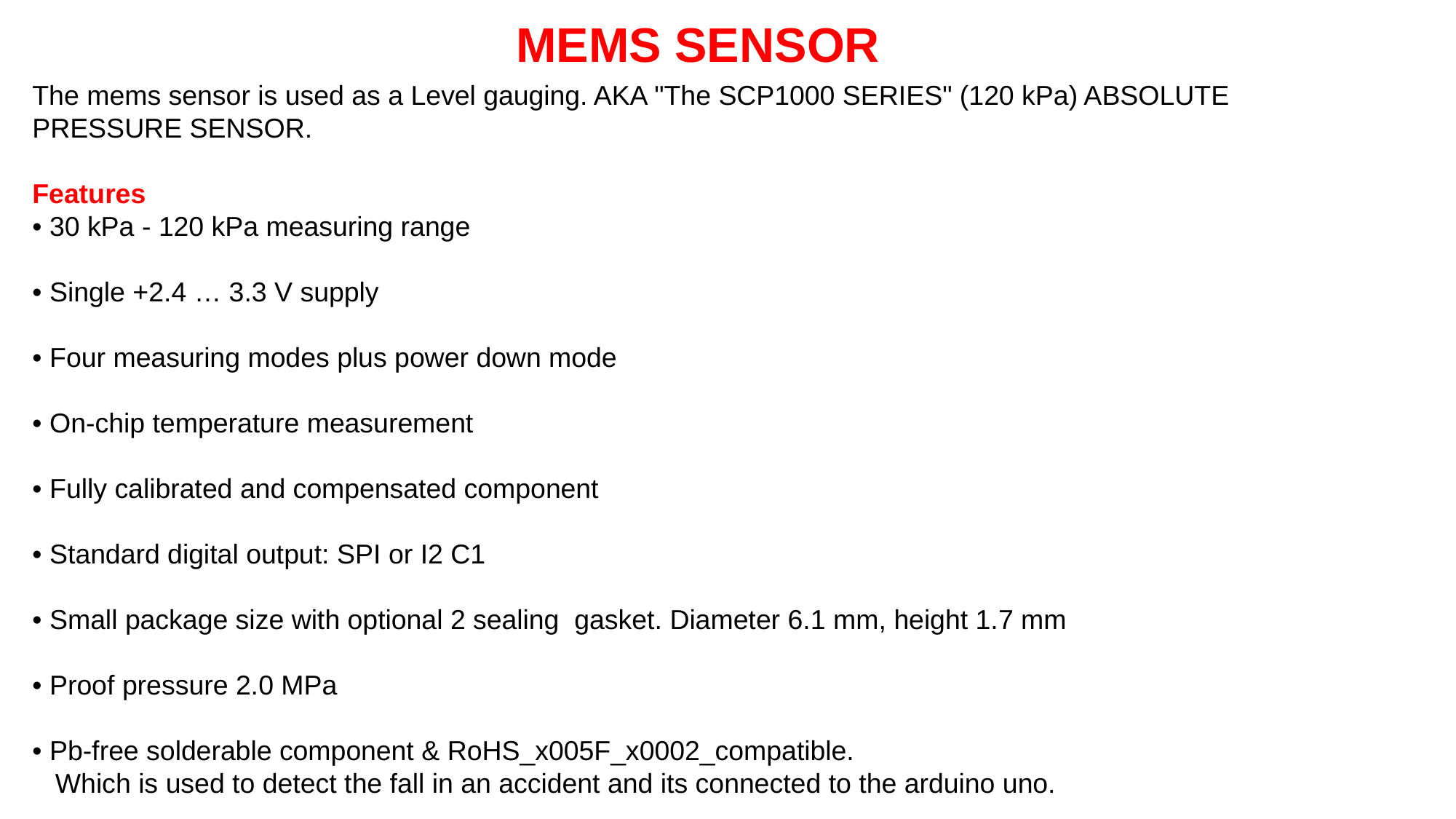

MEMS SENSOR
The mems sensor is used as a Level gauging. AKA "The SCP1000 SERIES" (120 kPa) ABSOLUTE PRESSURE SENSOR.

Features
• 30 kPa - 120 kPa measuring range

• Single +2.4 … 3.3 V supply

• Four measuring modes plus power down mode

• On-chip temperature measurement

• Fully calibrated and compensated component

• Standard digital output: SPI or I2 C1

• Small package size with optional 2 sealing  gasket. Diameter 6.1 mm, height 1.7 mm

• Proof pressure 2.0 MPa

• Pb-free solderable component & RoHS_x005F_x0002_compatible.
   Which is used to detect the fall in an accident and its connected to the arduino uno.